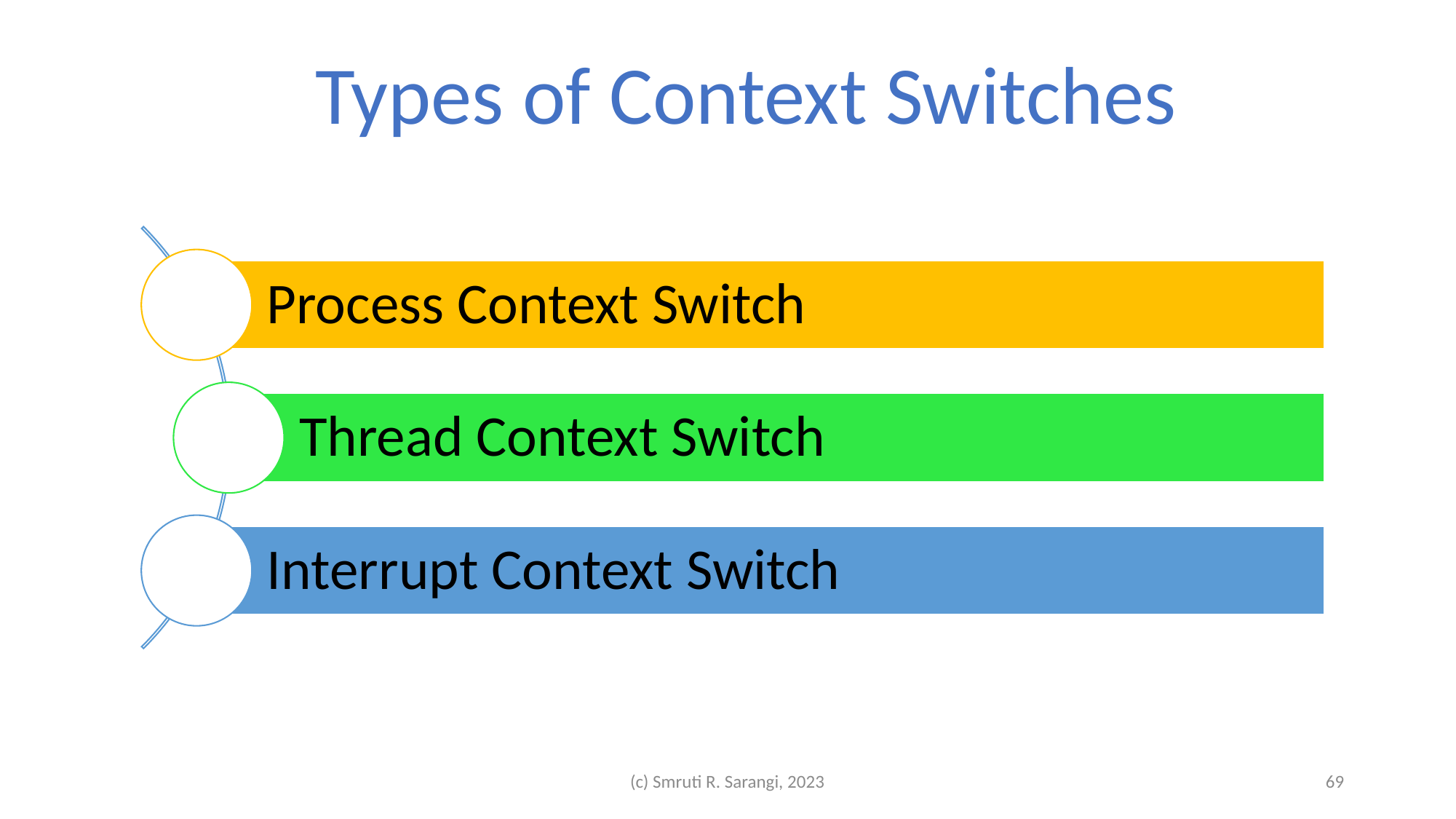

Types of Context Switches
Process Context Switch
Thread Context Switch
Interrupt Context Switch
(c) Smruti R. Sarangi, 2023
69